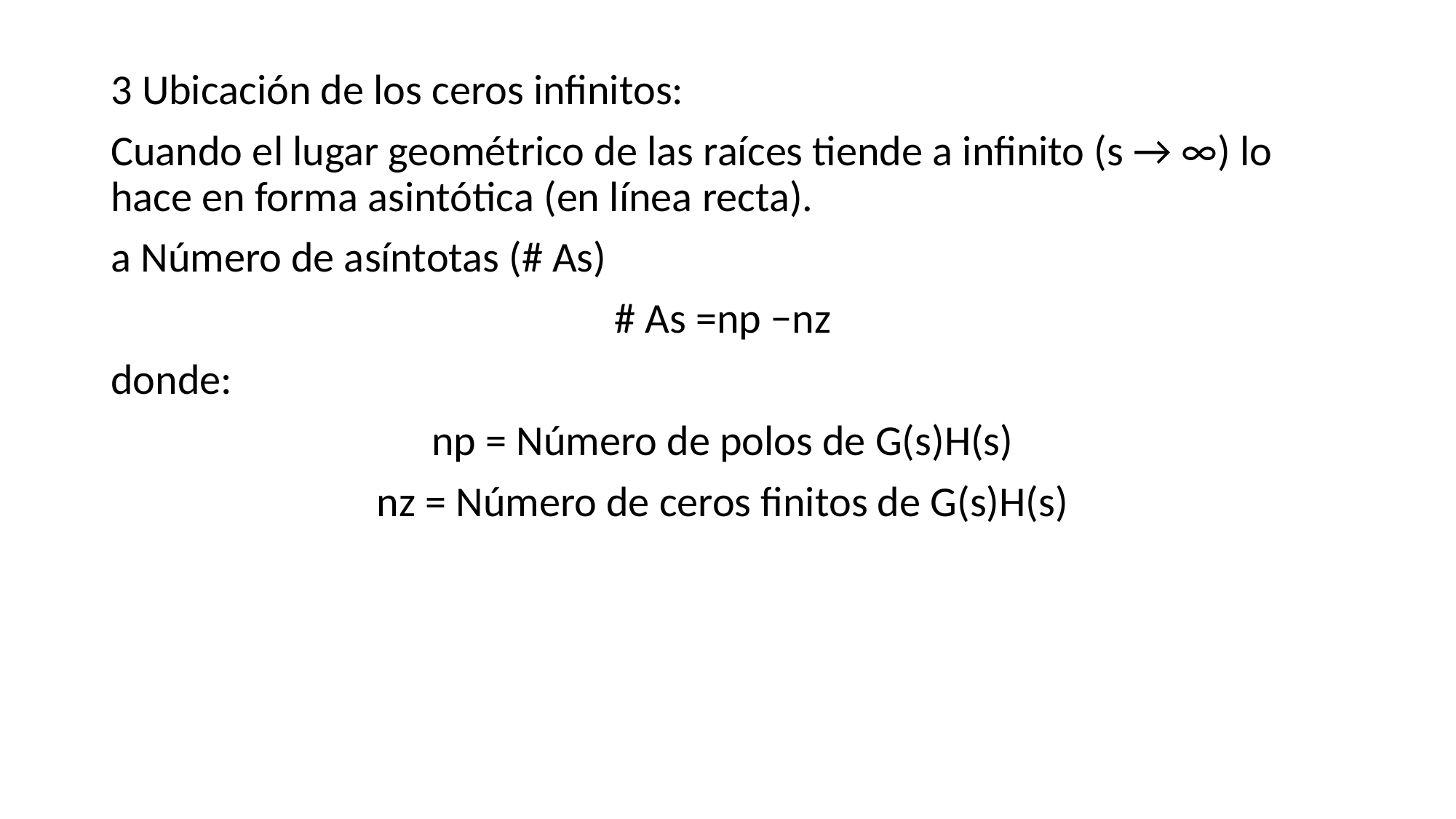

3 Ubicación de los ceros infinitos:
Cuando el lugar geométrico de las raíces tiende a infinito (s → ∞) lo hace en forma asintótica (en línea recta).
a Número de asíntotas (# As)
# As =np −nz
donde:
np = Número de polos de G(s)H(s)
nz = Número de ceros finitos de G(s)H(s)